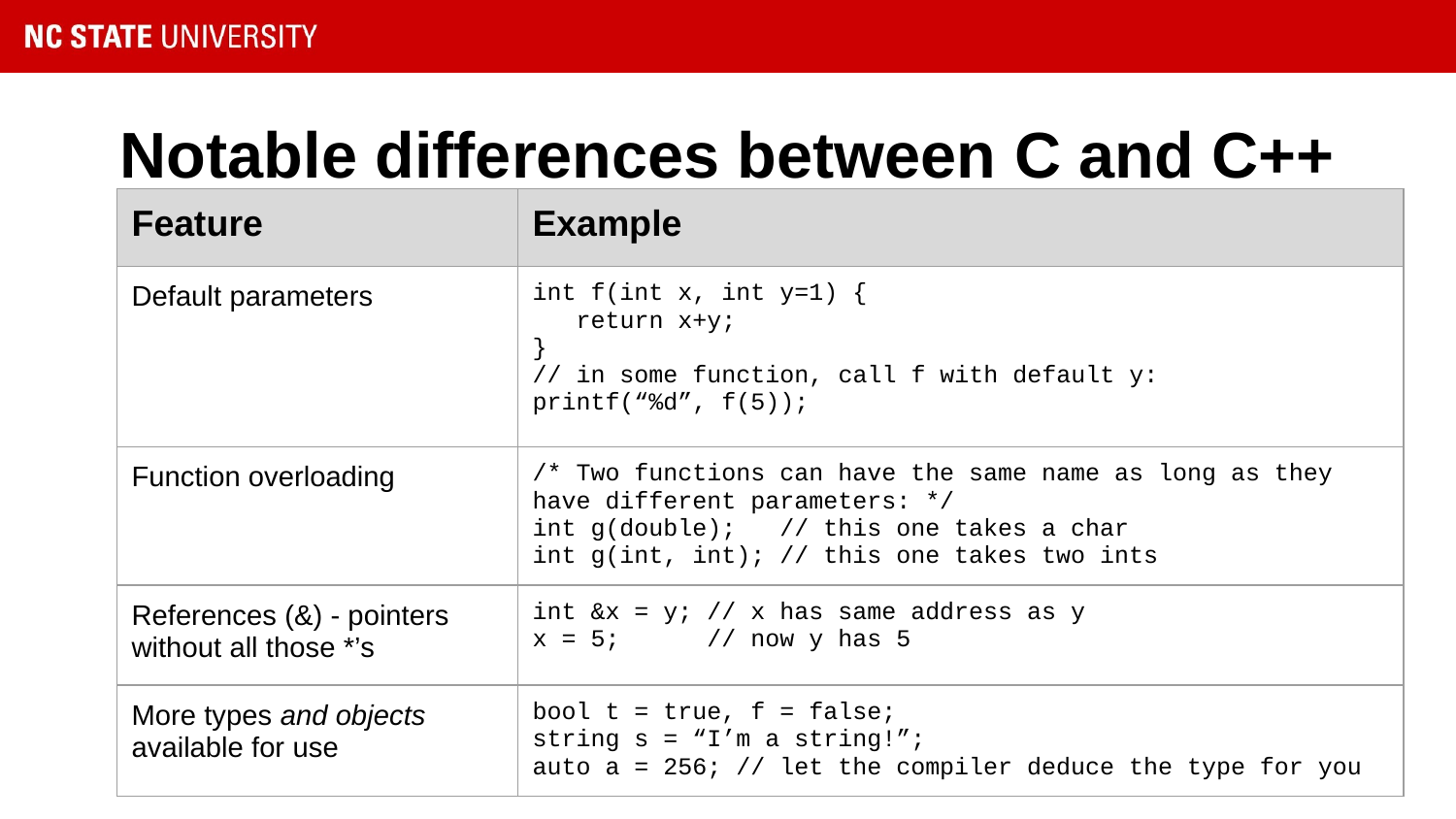

# Notable differences between C and C++
| Feature | Example |
| --- | --- |
| Default parameters | int f(int x, int y=1) { return x+y; } // in some function, call f with default y: printf(“%d”, f(5)); |
| Function overloading | /\* Two functions can have the same name as long as they have different parameters: \*/ int g(double); // this one takes a char int g(int, int); // this one takes two ints |
| References (&) - pointers without all those \*’s | int &x = y; // x has same address as y x = 5; // now y has 5 |
| More types and objects available for use | bool t = true, f = false; string s = “I’m a string!”; auto a = 256; // let the compiler deduce the type for you |